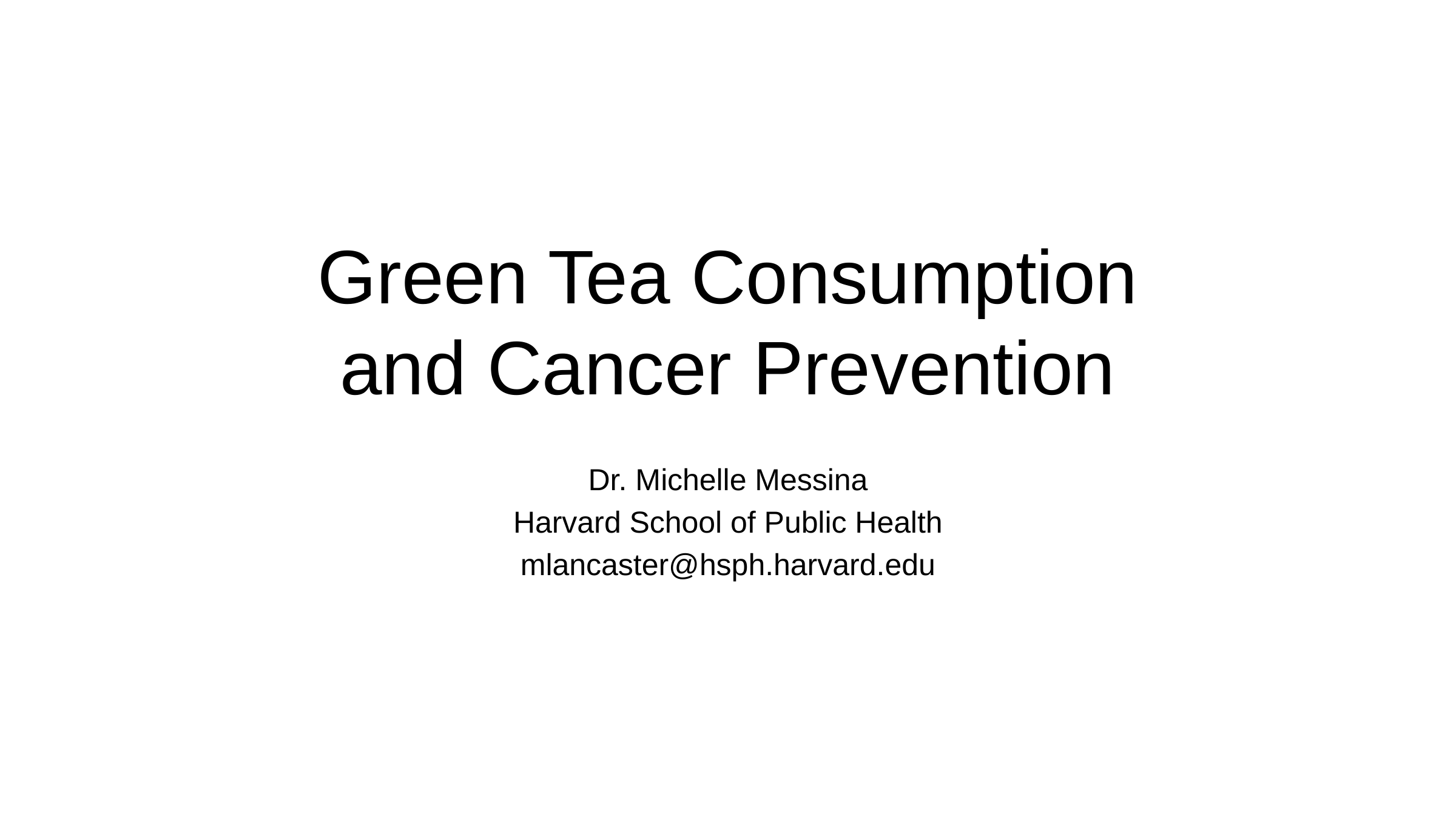

# Green Tea Consumption and Cancer Prevention
Dr. Michelle Messina
Harvard School of Public Health
mlancaster@hsph.harvard.edu